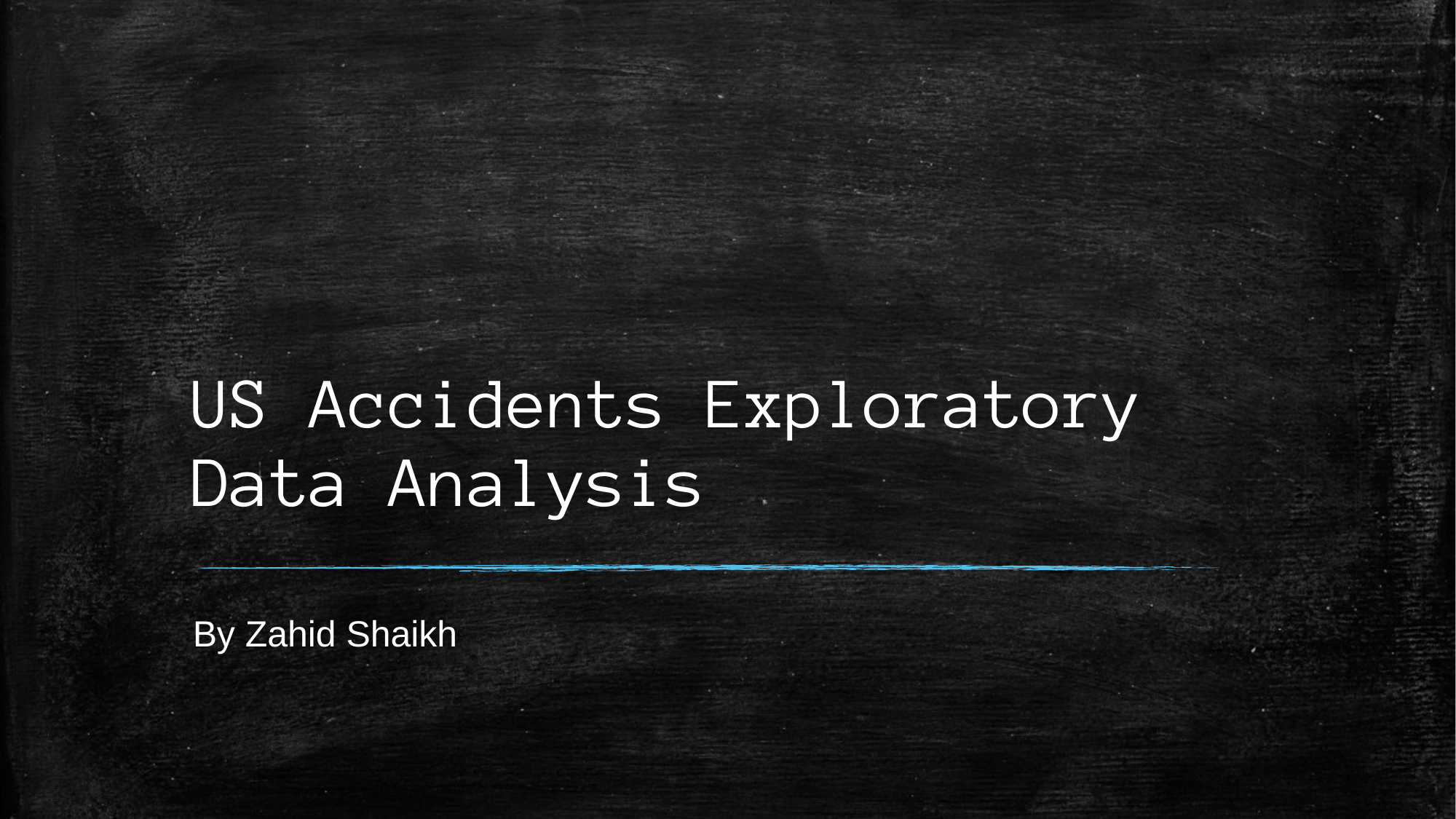

# US Accidents Exploratory Data Analysis
By Zahid Shaikh